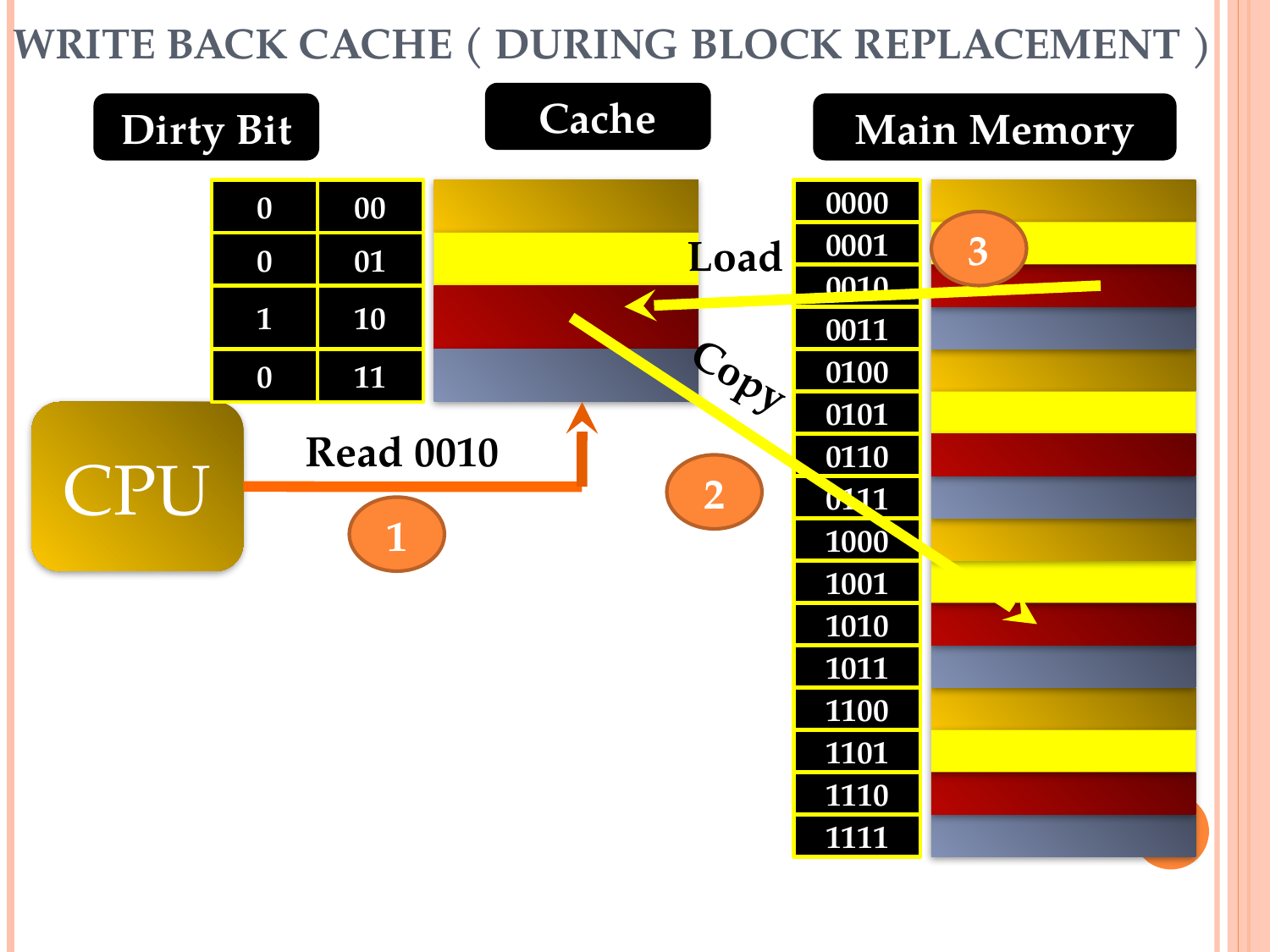

# WRITE BACK CACHE ( DURING BLOCK REPLACEMENT )
Cache
Dirty Bit
Main Memory
0
0
1
0
00
01
10
11

0000
0001
0010
0011
0100
0101
0110
0111
1000
1001
1010
1011
1100
1101
1110
1111

3
Load

Copy

CPU
Read 0010

2

1